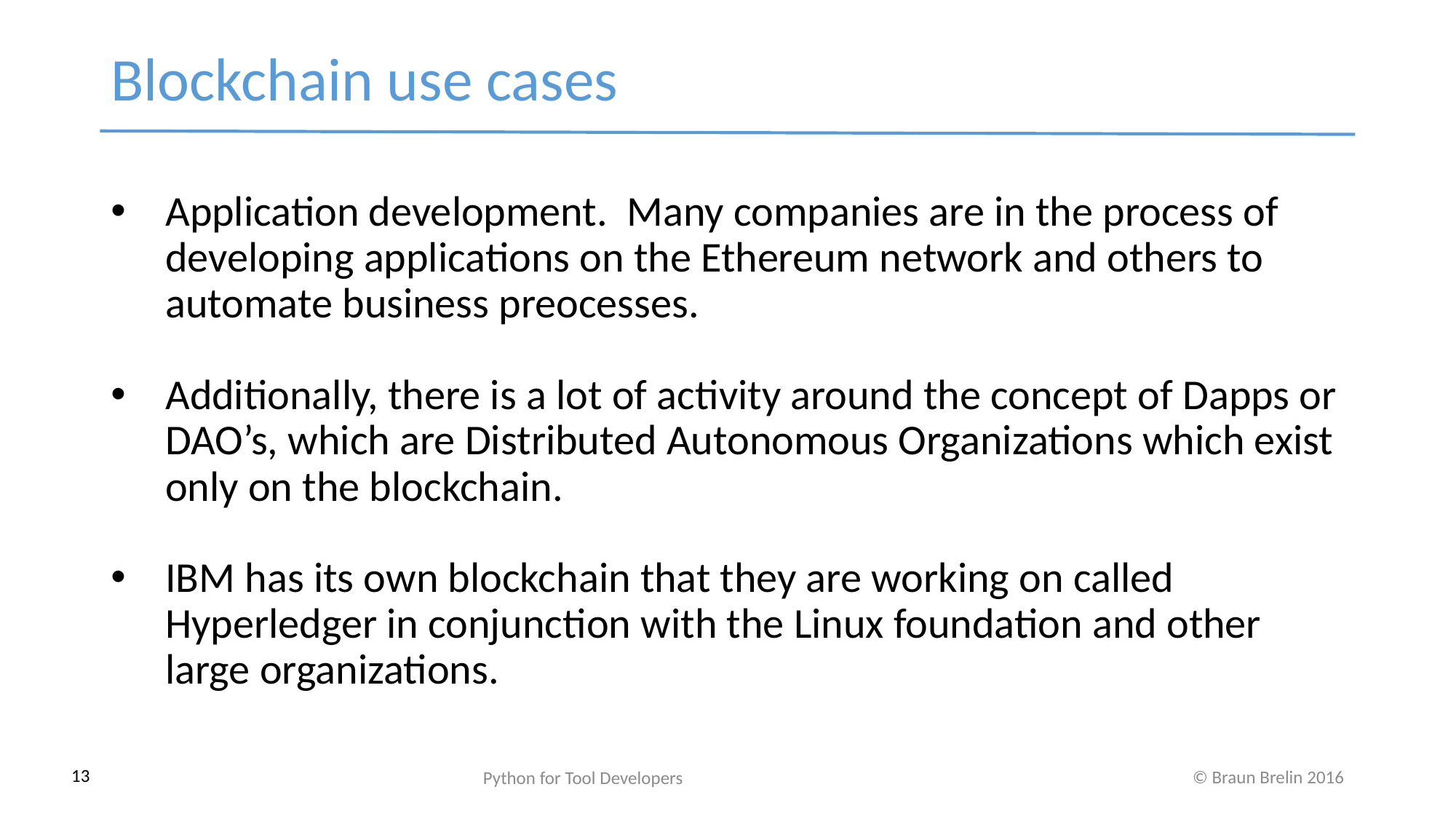

Blockchain use cases

Application development.  Many companies are in the process of developing applications on the Ethereum network and others to automate business preocesses.

Additionally, there is a lot of activity around the concept of Dapps or DAO’s, which are Distributed Autonomous Organizations which exist only on the blockchain.

IBM has its own blockchain that they are working on called Hyperledger in conjunction with the Linux foundation and other large organizations.

Python for Tool Developers
13